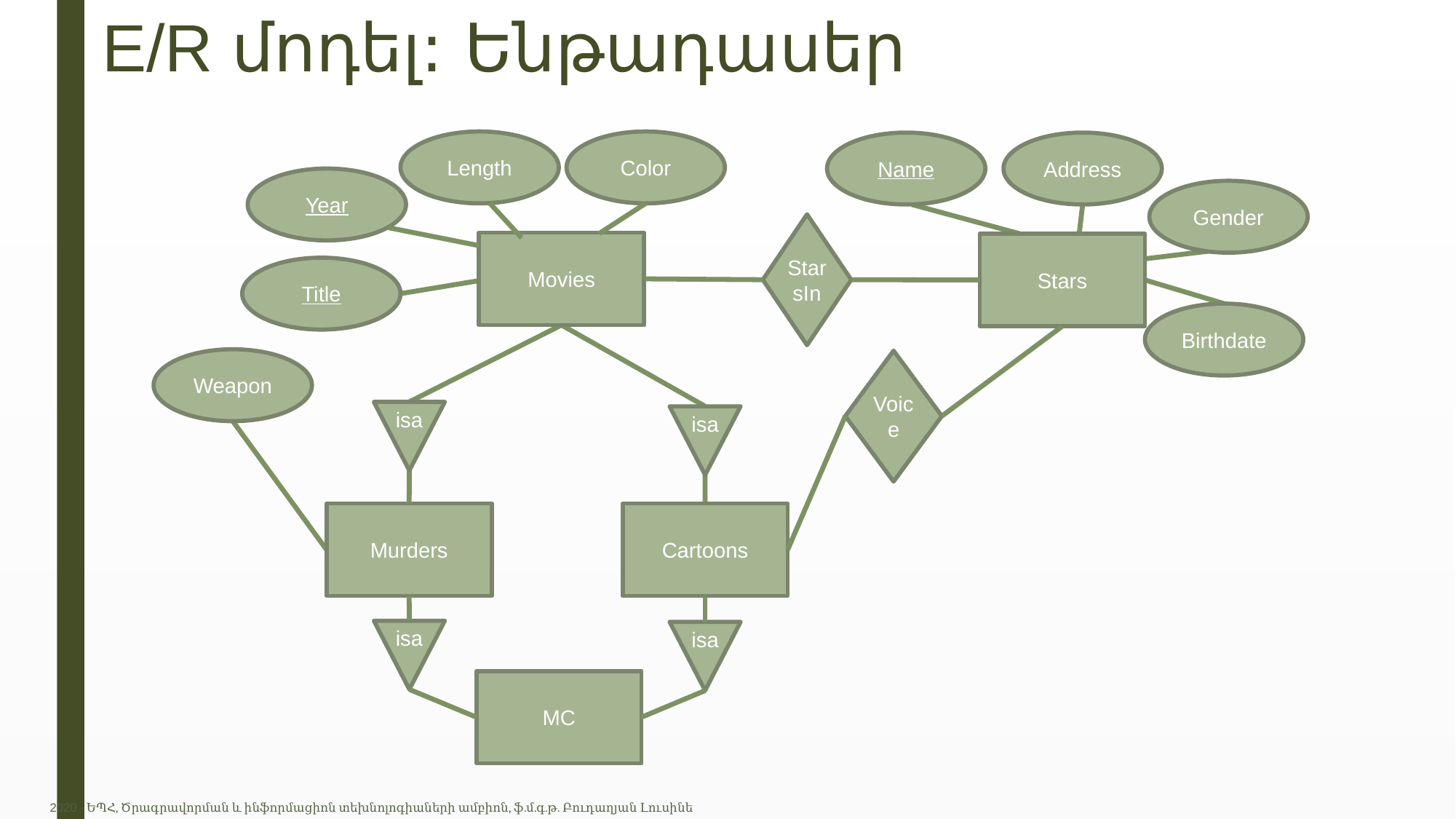

# E/R մոդել: Ենթադասեր

Length
Color
Name
Address
Year
Gender
StarsIn
Movies
Stars
Title
Birthdate
Weapon
Voice
isa
isa
Murders
isa
isa
MС
Cartoons
2020 - ԵՊՀ, Ծրագրավորման և ինֆորմացիոն տեխնոլոգիաների ամբիոն, ֆ.մ.գ.թ. Բուդաղյան Լուսինե